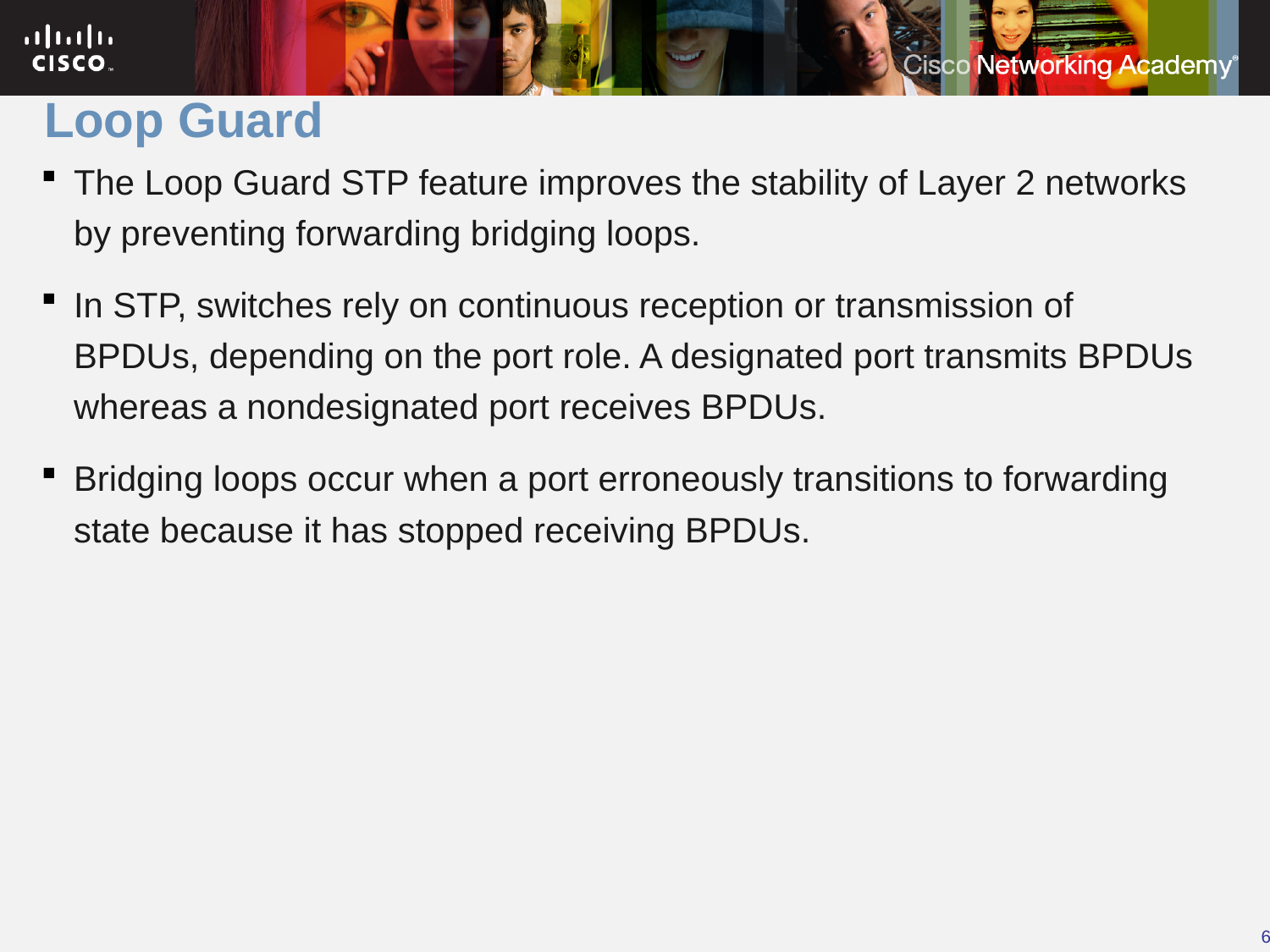

# Loop Guard
The Loop Guard STP feature improves the stability of Layer 2 networks by preventing forwarding bridging loops.
In STP, switches rely on continuous reception or transmission of BPDUs, depending on the port role. A designated port transmits BPDUs whereas a nondesignated port receives BPDUs.
Bridging loops occur when a port erroneously transitions to forwarding state because it has stopped receiving BPDUs.